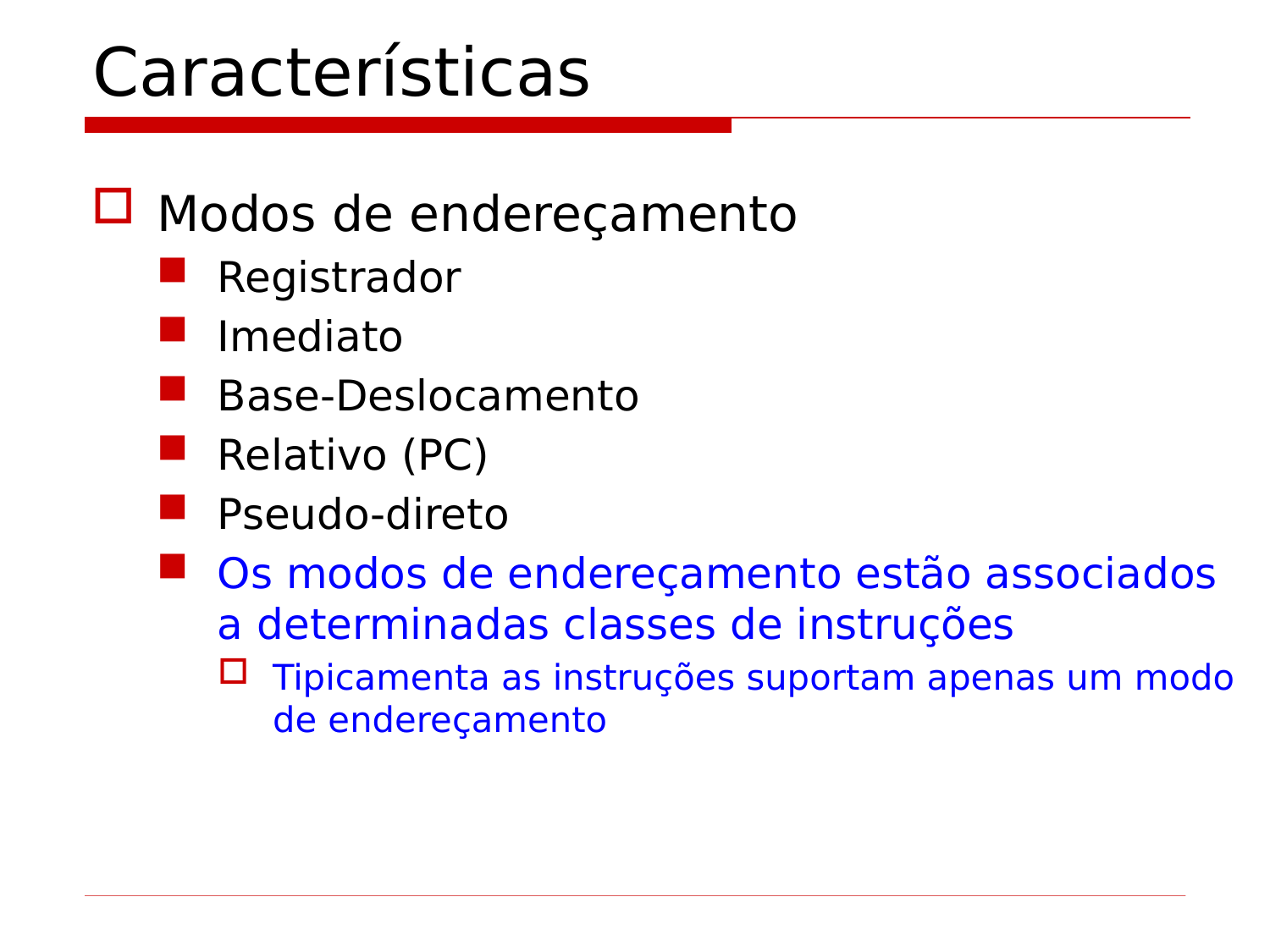

# Características
Modos de endereçamento
Registrador
Imediato
Base-Deslocamento
Relativo (PC)
Pseudo-direto
Os modos de endereçamento estão associados a determinadas classes de instruções
Tipicamenta as instruções suportam apenas um modo de endereçamento